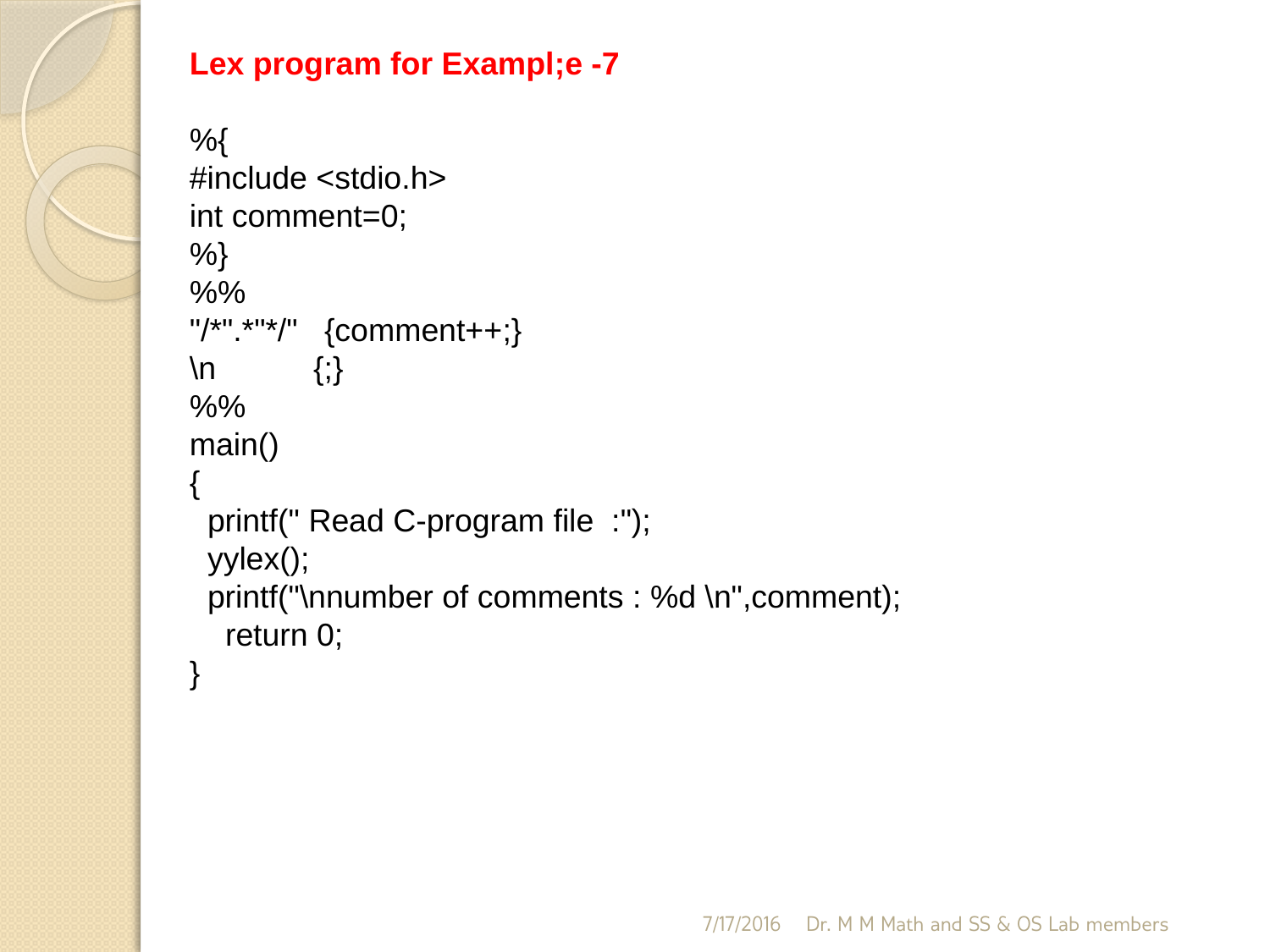

Lex program for Exampl;e -7

%{
#include <stdio.h>
int comment=0;
%}
%%
"/*".*"*/"   {comment++;}
\n           {;}
%%
main()
{
  printf(" Read C-program file  :");
  yylex();
  printf("\nnumber of comments : %d \n",comment);
    return 0;
}

7/17/2016
Dr. M M Math and SS & OS Lab members
27